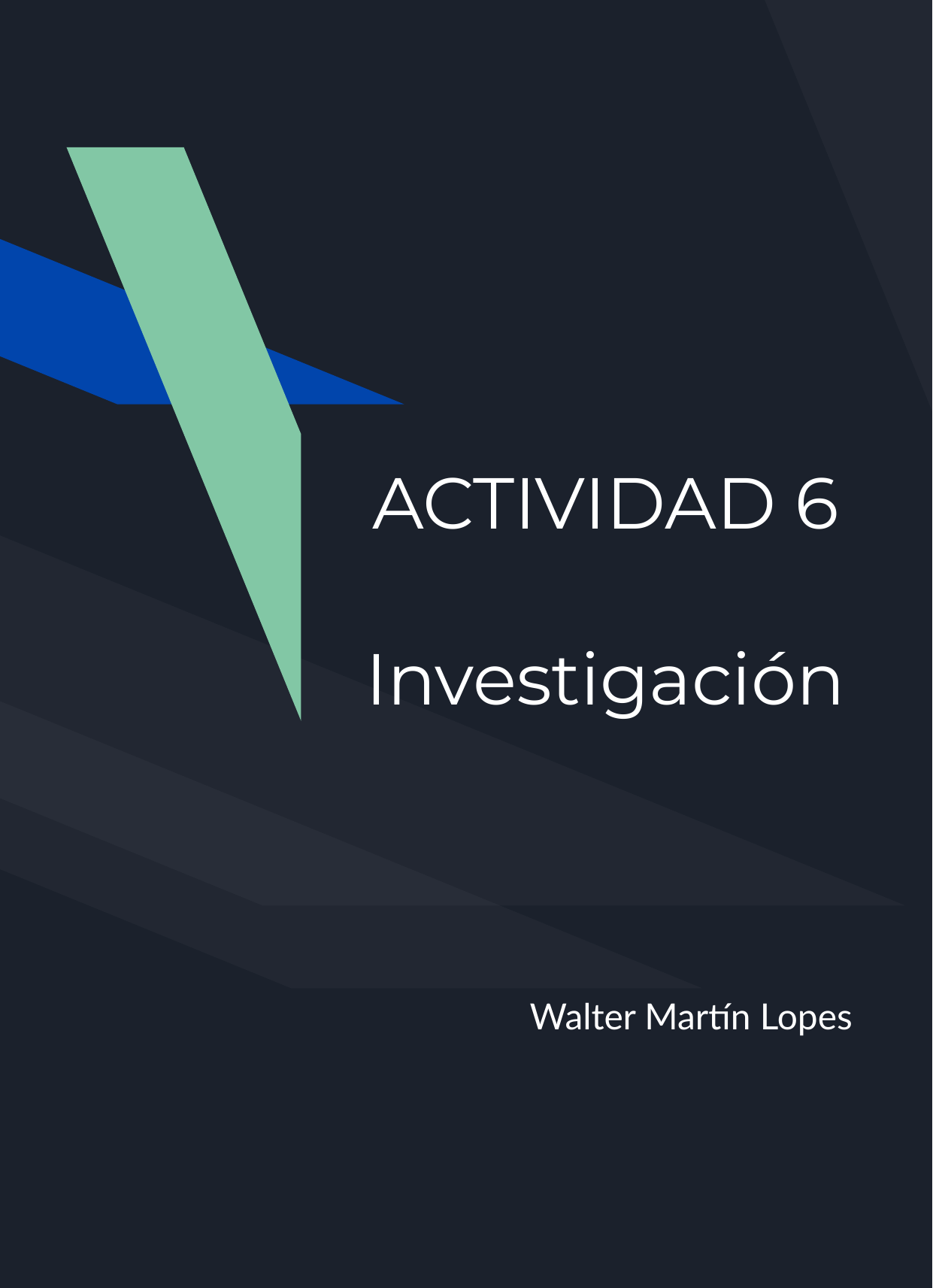

# ACTIVIDAD 6

Investigación
Walter Martín Lopes